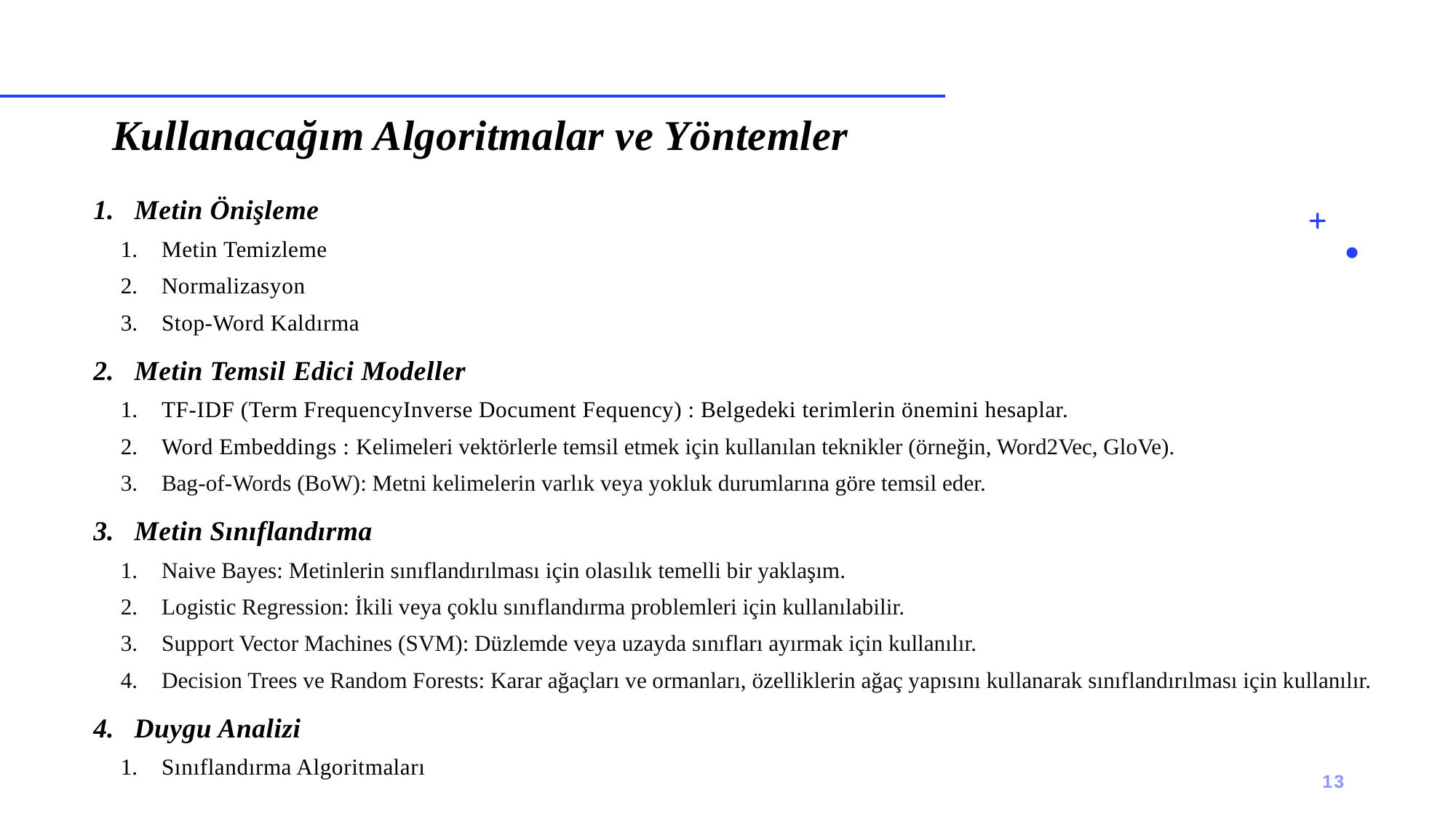

# Kullanacağım Algoritmalar ve Yöntemler
Metin Önişleme
Metin Temizleme
Normalizasyon
Stop-Word Kaldırma
Metin Temsil Edici Modeller
TF-IDF (Term FrequencyInverse Document Fequency) : Belgedeki terimlerin önemini hesaplar.
Word Embeddings : Kelimeleri vektörlerle temsil etmek için kullanılan teknikler (örneğin, Word2Vec, GloVe).
Bag-of-Words (BoW): Metni kelimelerin varlık veya yokluk durumlarına göre temsil eder.
Metin Sınıflandırma
Naive Bayes: Metinlerin sınıflandırılması için olasılık temelli bir yaklaşım.
Logistic Regression: İkili veya çoklu sınıflandırma problemleri için kullanılabilir.
Support Vector Machines (SVM): Düzlemde veya uzayda sınıfları ayırmak için kullanılır.
Decision Trees ve Random Forests: Karar ağaçları ve ormanları, özelliklerin ağaç yapısını kullanarak sınıflandırılması için kullanılır.
Duygu Analizi
Sınıflandırma Algoritmaları

13